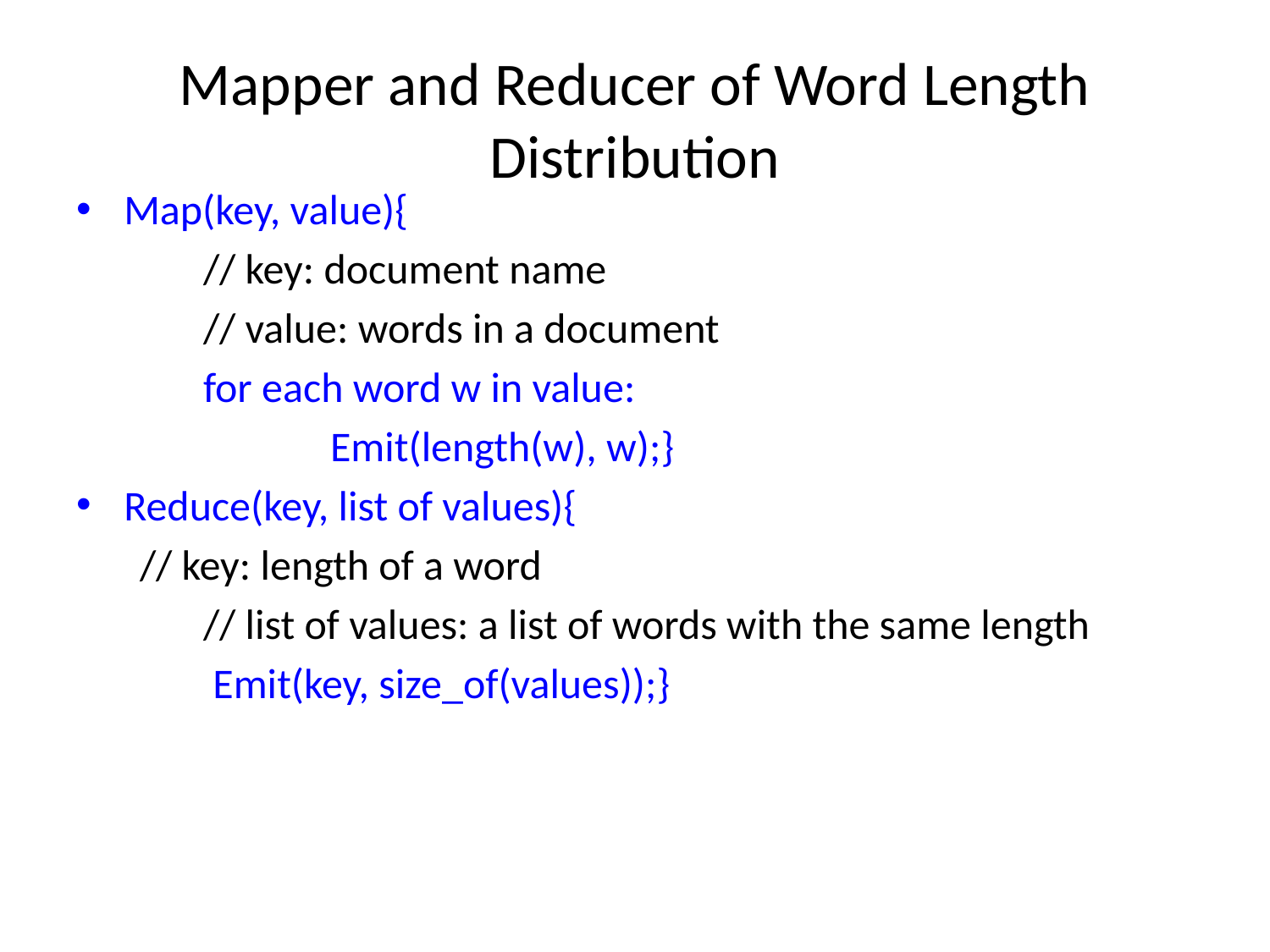

# Mapper and Reducer of Word Length Distribution
Map(key, value){
	// key: document name
	// value: words in a document
	for each word w in value:
		Emit(length(w), w);}
Reduce(key, list of values){
// key: length of a word
	// list of values: a list of words with the same length
	 Emit(key, size_of(values));}